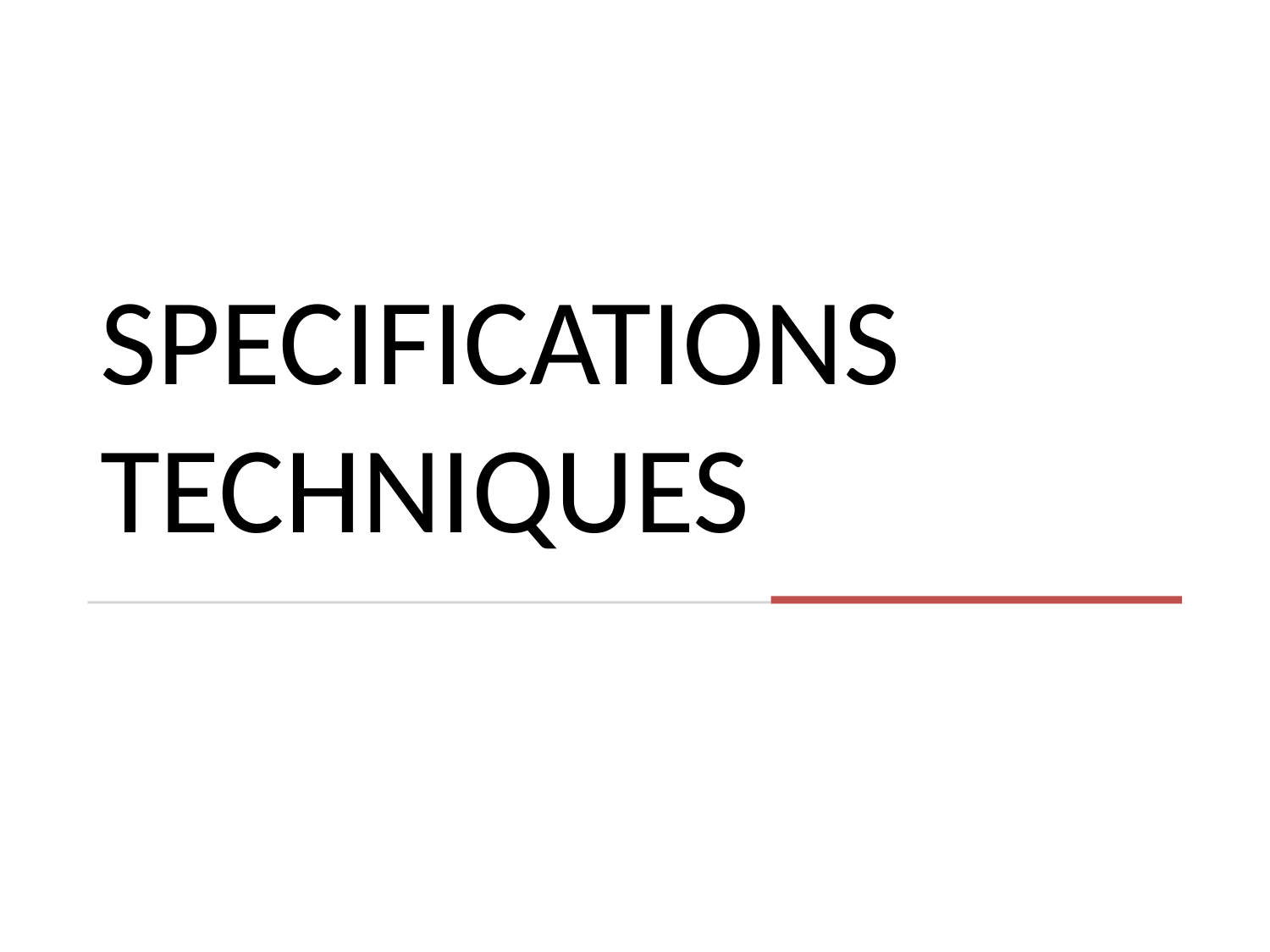

# SPECIFICATIONS TECHNIQUES
SPECIFICATION FONCTIONNELLE
SPECIFICATION TECHNIQUE